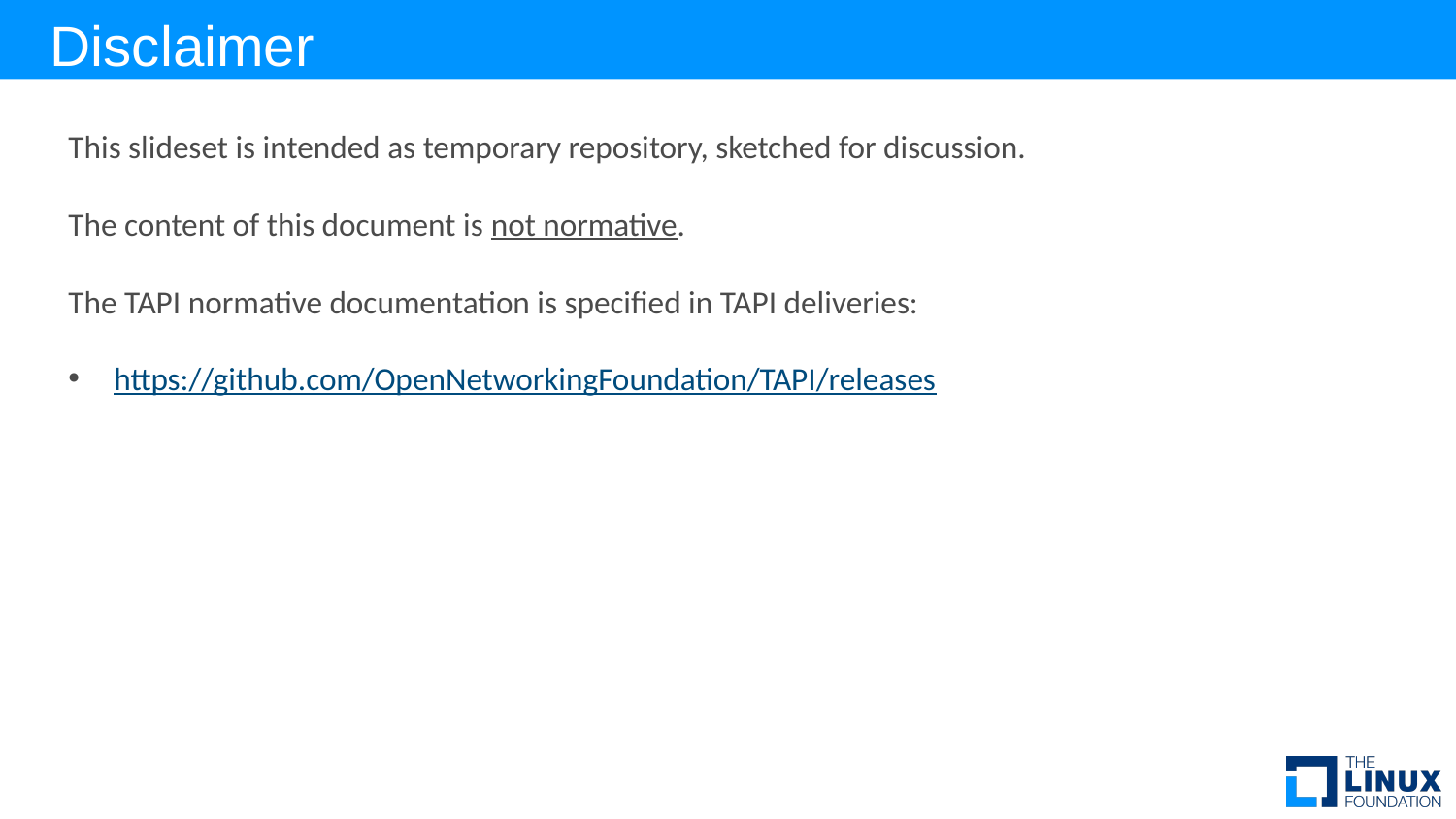

# Disclaimer
This slideset is intended as temporary repository, sketched for discussion.

The content of this document is not normative.

The TAPI normative documentation is specified in TAPI deliveries:

https://github.com/OpenNetworkingFoundation/TAPI/releases